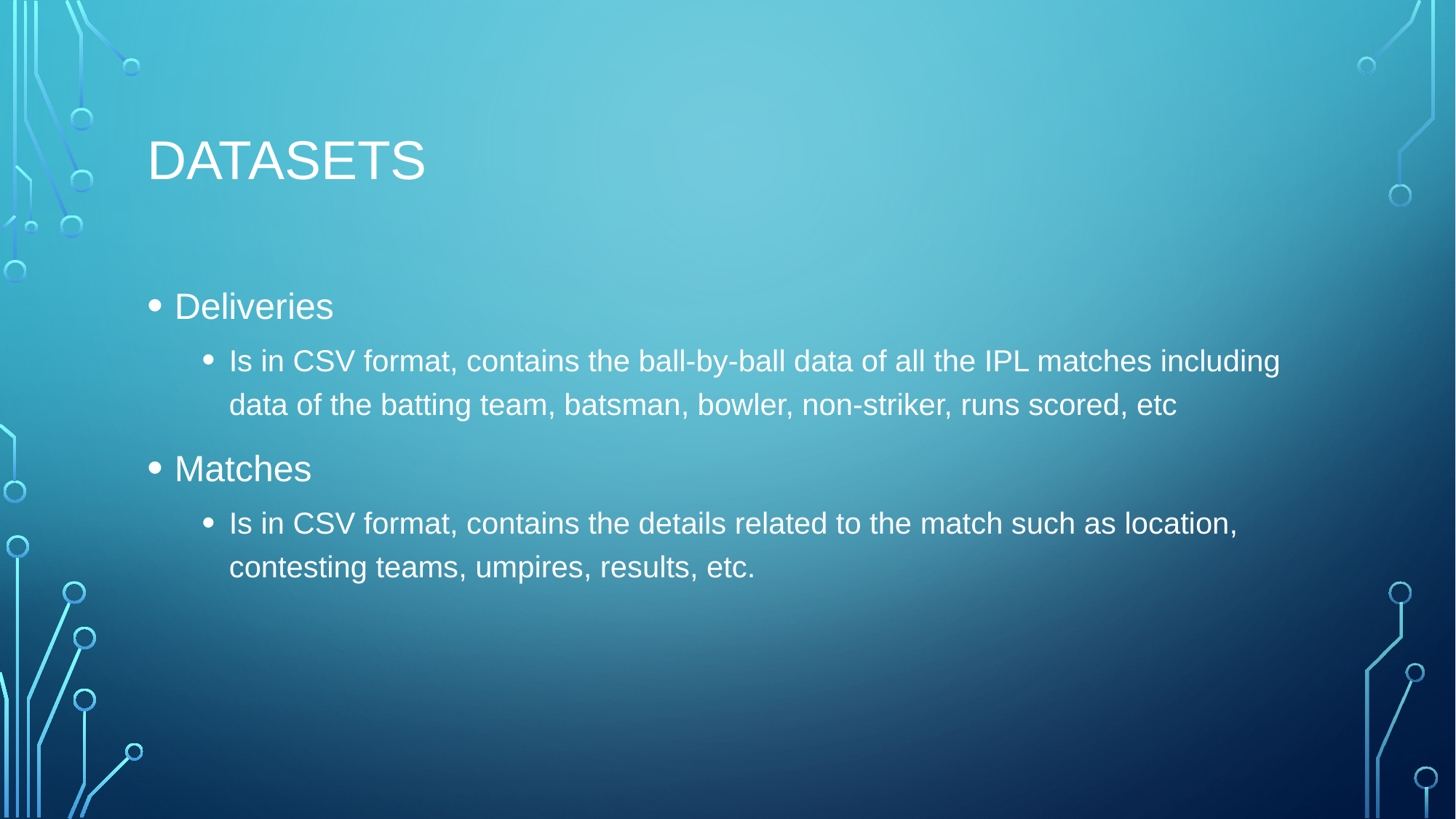

# Datasets
Deliveries
Is in CSV format, contains the ball-by-ball data of all the IPL matches including data of the batting team, batsman, bowler, non-striker, runs scored, etc
Matches
Is in CSV format, contains the details related to the match such as location, contesting teams, umpires, results, etc.